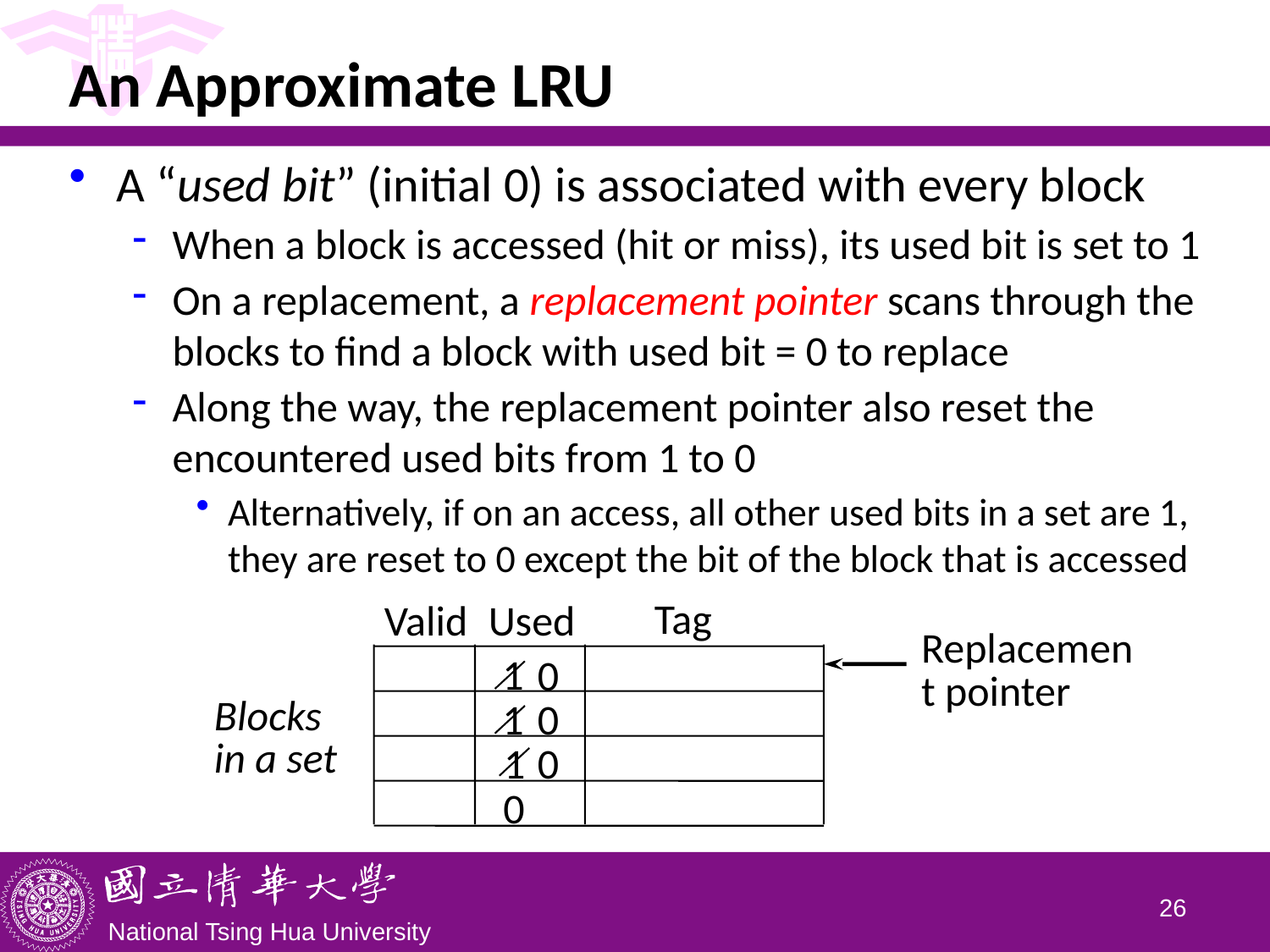

# An Approximate LRU
A “used bit” (initial 0) is associated with every block
When a block is accessed (hit or miss), its used bit is set to 1
On a replacement, a replacement pointer scans through the blocks to find a block with used bit = 0 to replace
Along the way, the replacement pointer also reset the encountered used bits from 1 to 0
Alternatively, if on an access, all other used bits in a set are 1, they are reset to 0 except the bit of the block that is accessed

Valid
Used
Tag
Replacement pointer

1
0

Blocks in a set
1
0

1
0

0

26